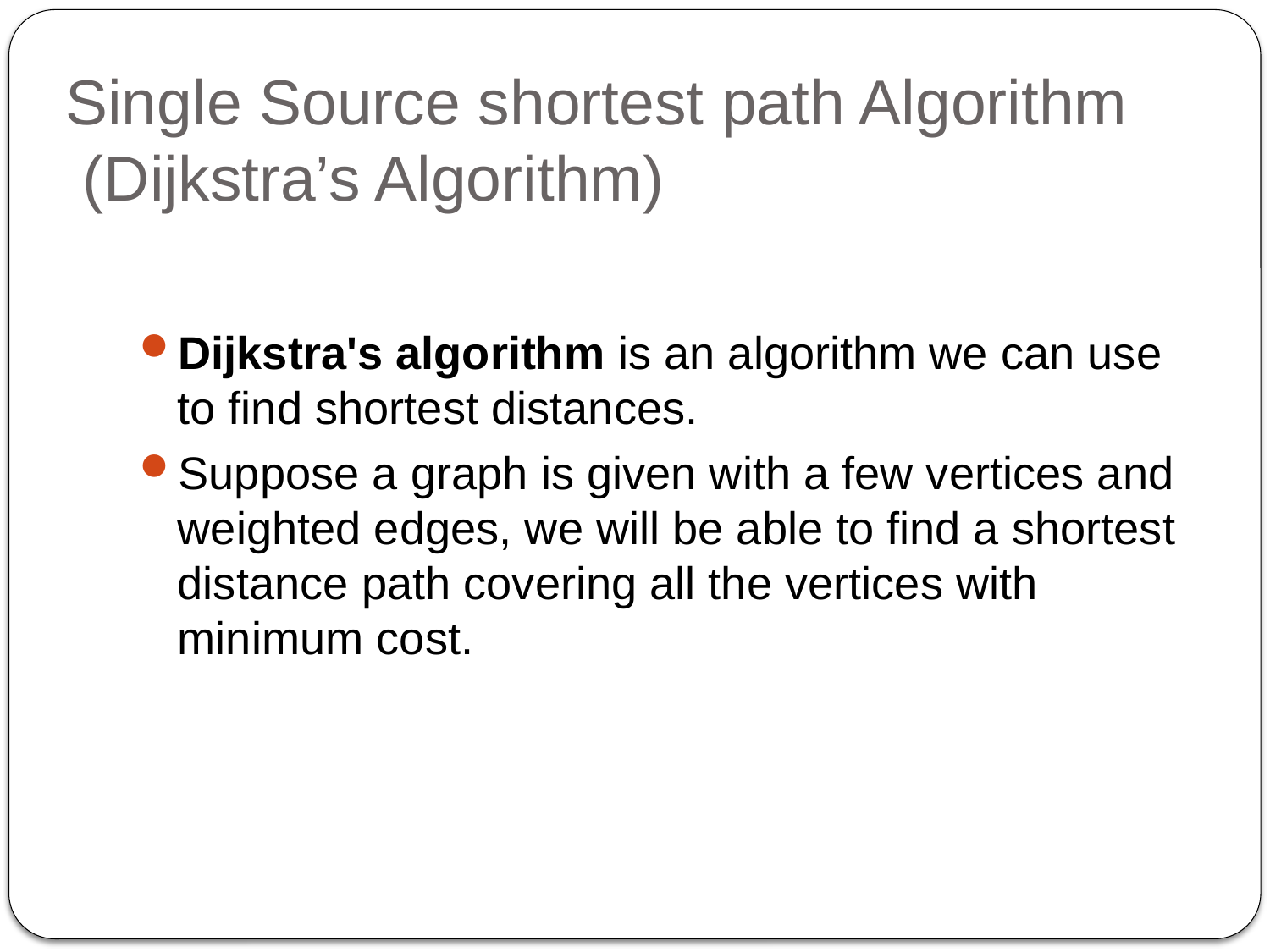

# Single Source shortest path Algorithm (Dijkstra’s Algorithm)
Dijkstra's algorithm is an algorithm we can use to find shortest distances.
Suppose a graph is given with a few vertices and weighted edges, we will be able to find a shortest distance path covering all the vertices with minimum cost.